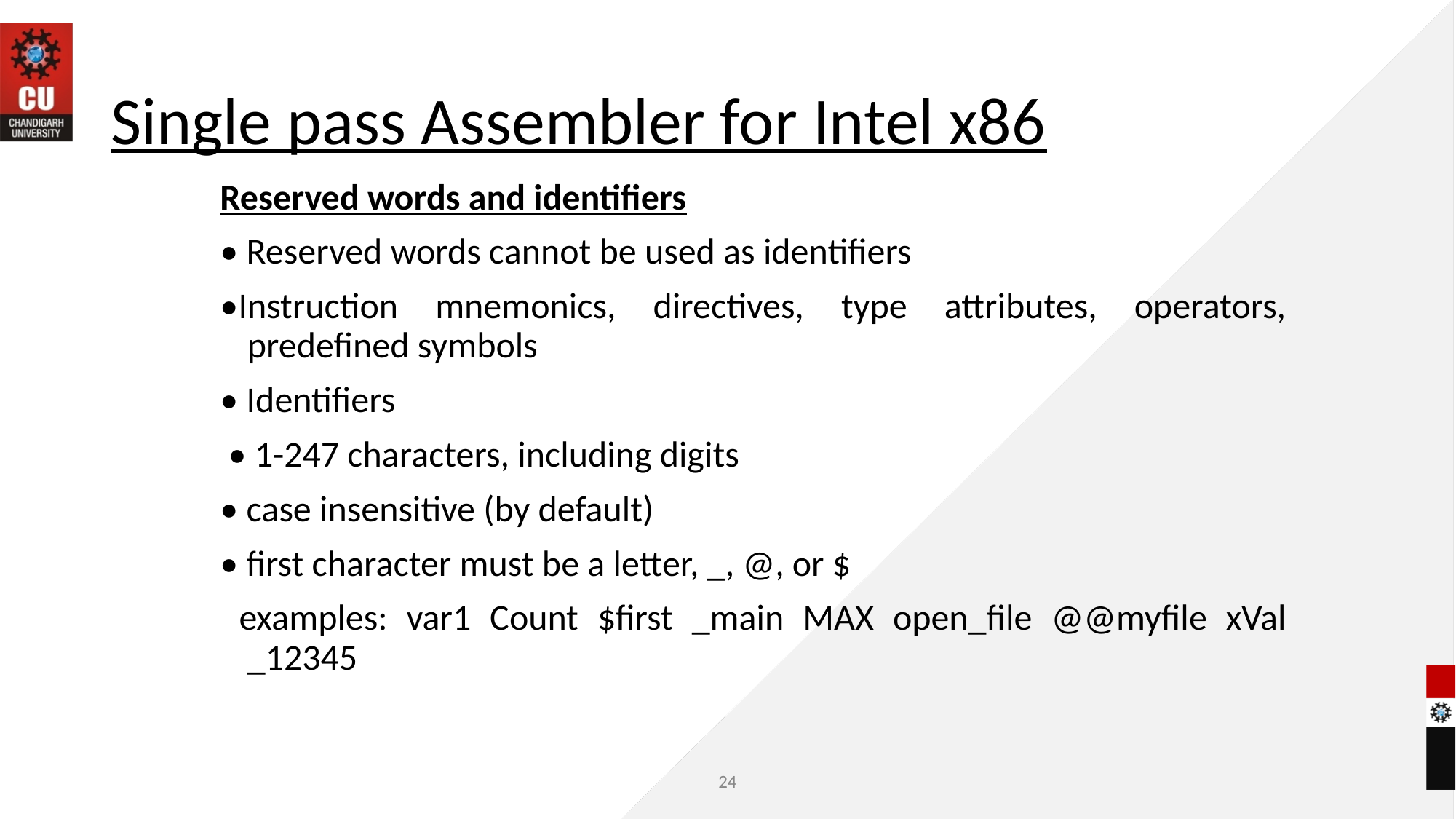

# Single pass Assembler for Intel x86
Reserved words and identifiers
• Reserved words cannot be used as identifiers
•Instruction mnemonics, directives, type attributes, operators, predefined symbols
• Identifiers
 • 1-247 characters, including digits
• case insensitive (by default)
• first character must be a letter, _, @, or $
 examples: var1 Count $first _main MAX open_file @@myfile xVal _12345

24